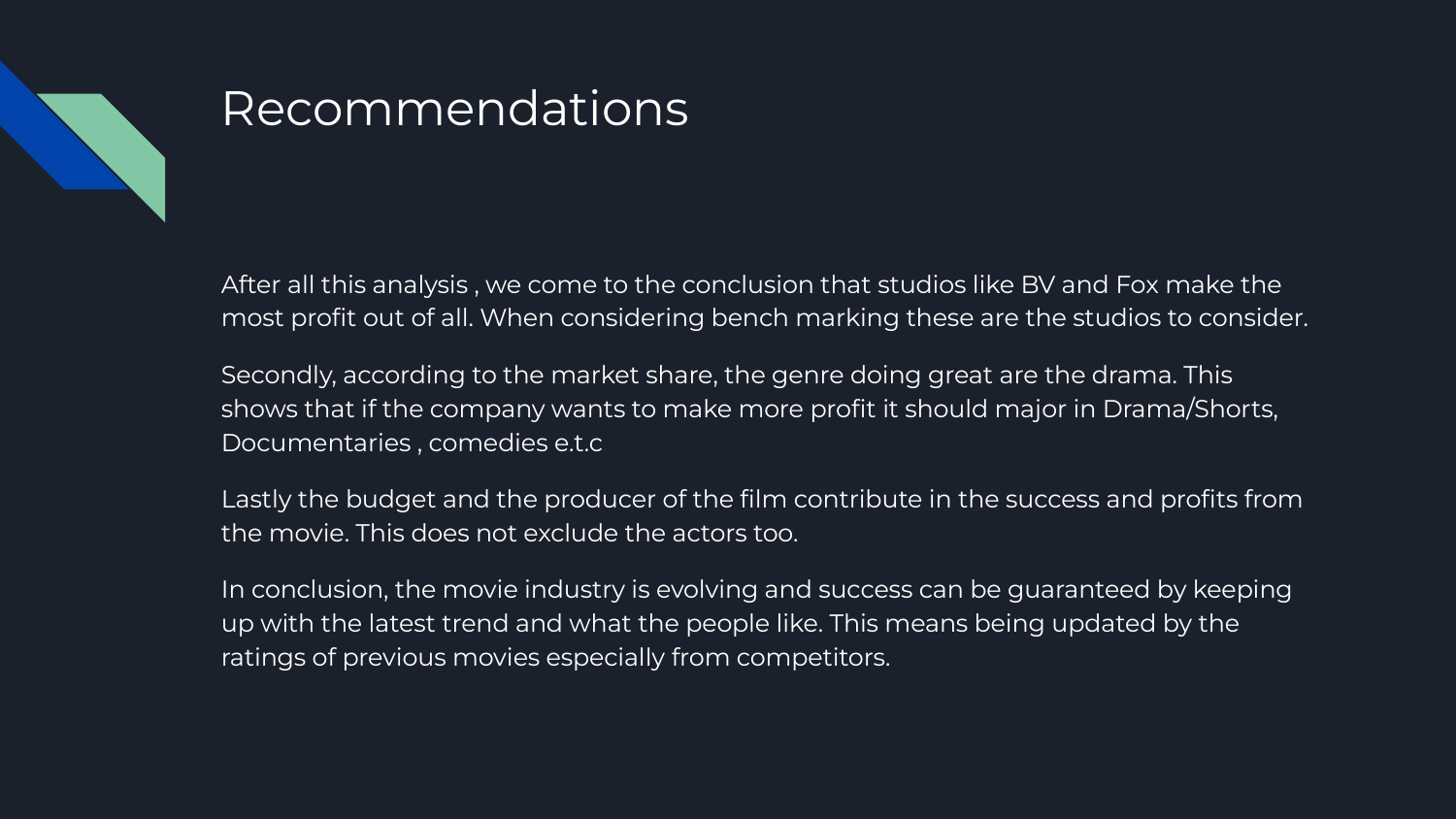

# Recommendations
After all this analysis , we come to the conclusion that studios like BV and Fox make the most profit out of all. When considering bench marking these are the studios to consider.
Secondly, according to the market share, the genre doing great are the drama. This shows that if the company wants to make more profit it should major in Drama/Shorts, Documentaries , comedies e.t.c
Lastly the budget and the producer of the film contribute in the success and profits from the movie. This does not exclude the actors too.
In conclusion, the movie industry is evolving and success can be guaranteed by keeping up with the latest trend and what the people like. This means being updated by the ratings of previous movies especially from competitors.